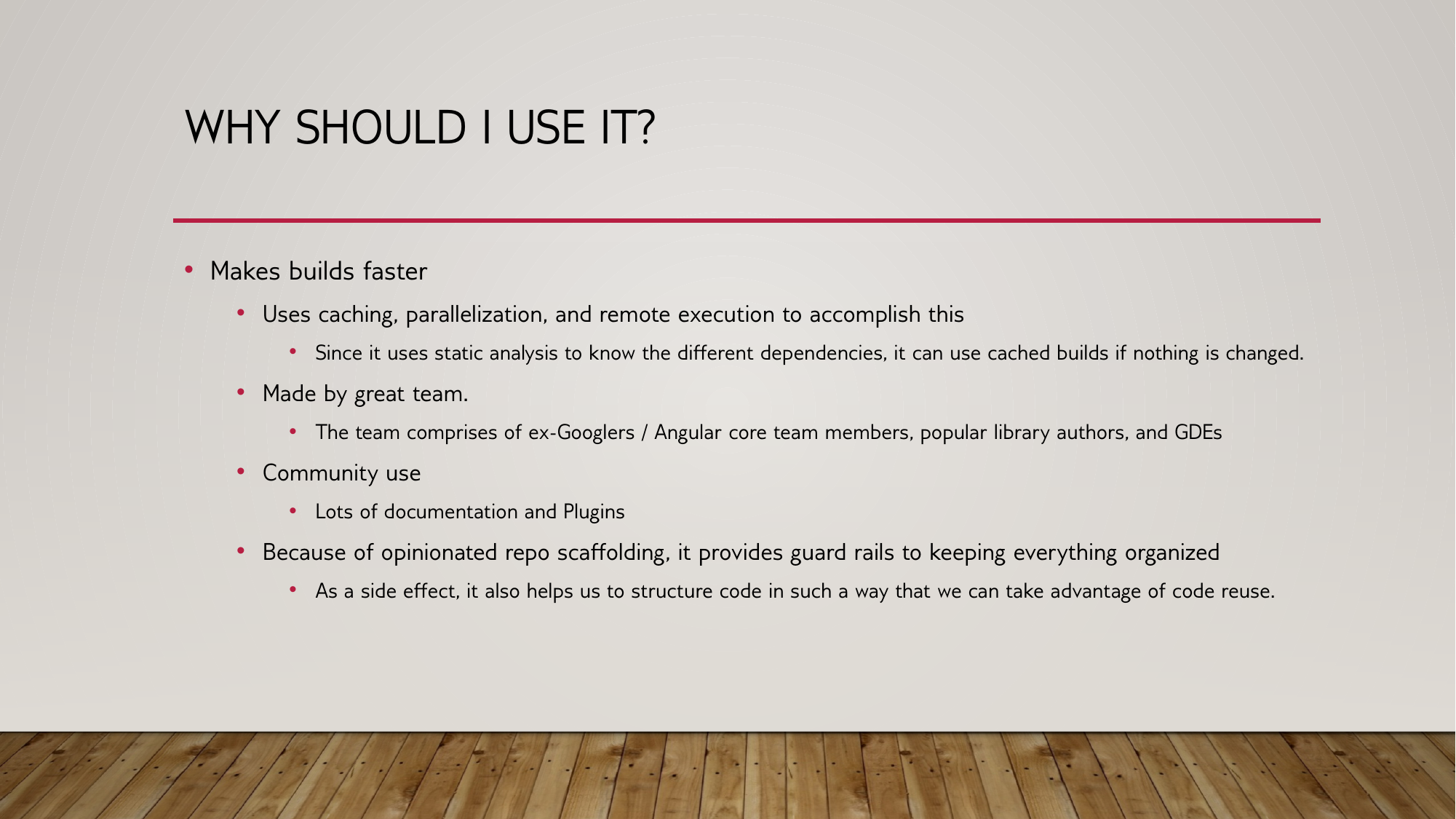

# Why should I use it?
Makes builds faster
Uses caching, parallelization, and remote execution to accomplish this
Since it uses static analysis to know the different dependencies, it can use cached builds if nothing is changed.
Made by great team.
The team comprises of ex-Googlers / Angular core team members, popular library authors, and GDEs
Community use
Lots of documentation and Plugins
Because of opinionated repo scaffolding, it provides guard rails to keeping everything organized
As a side effect, it also helps us to structure code in such a way that we can take advantage of code reuse.